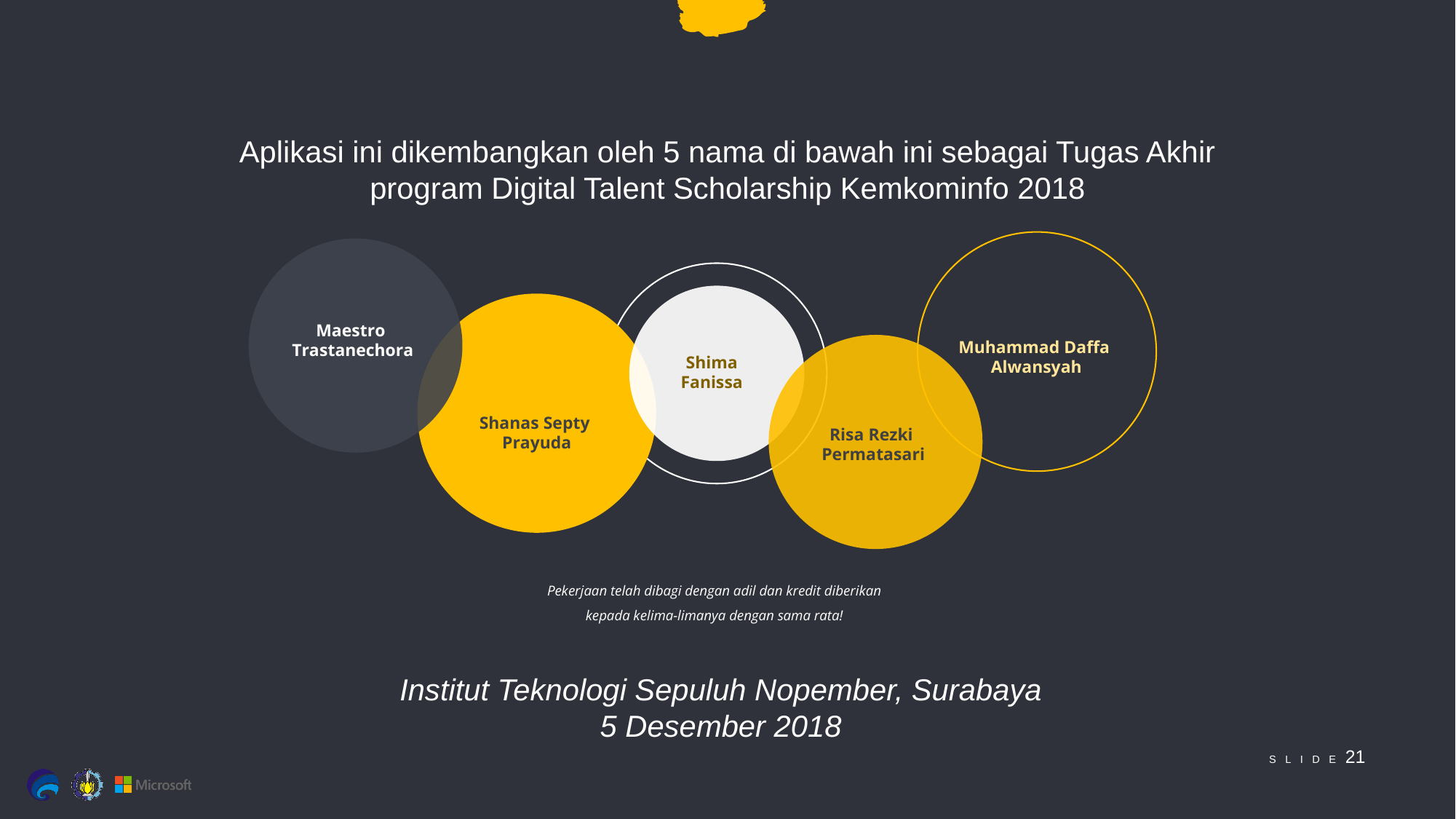

Aplikasi ini dikembangkan oleh 5 nama di bawah ini sebagai Tugas Akhir program Digital Talent Scholarship Kemkominfo 2018

Maestro
Trastanechora
Muhammad Daffa
Alwansyah

Shima
Fanissa
Shanas Septy
Prayuda
Risa Rezki
Permatasari
Pekerjaan telah dibagi dengan adil dan kredit diberikan kepada kelima-limanya dengan sama rata!
Institut Teknologi Sepuluh Nopember, Surabaya
5 Desember 2018